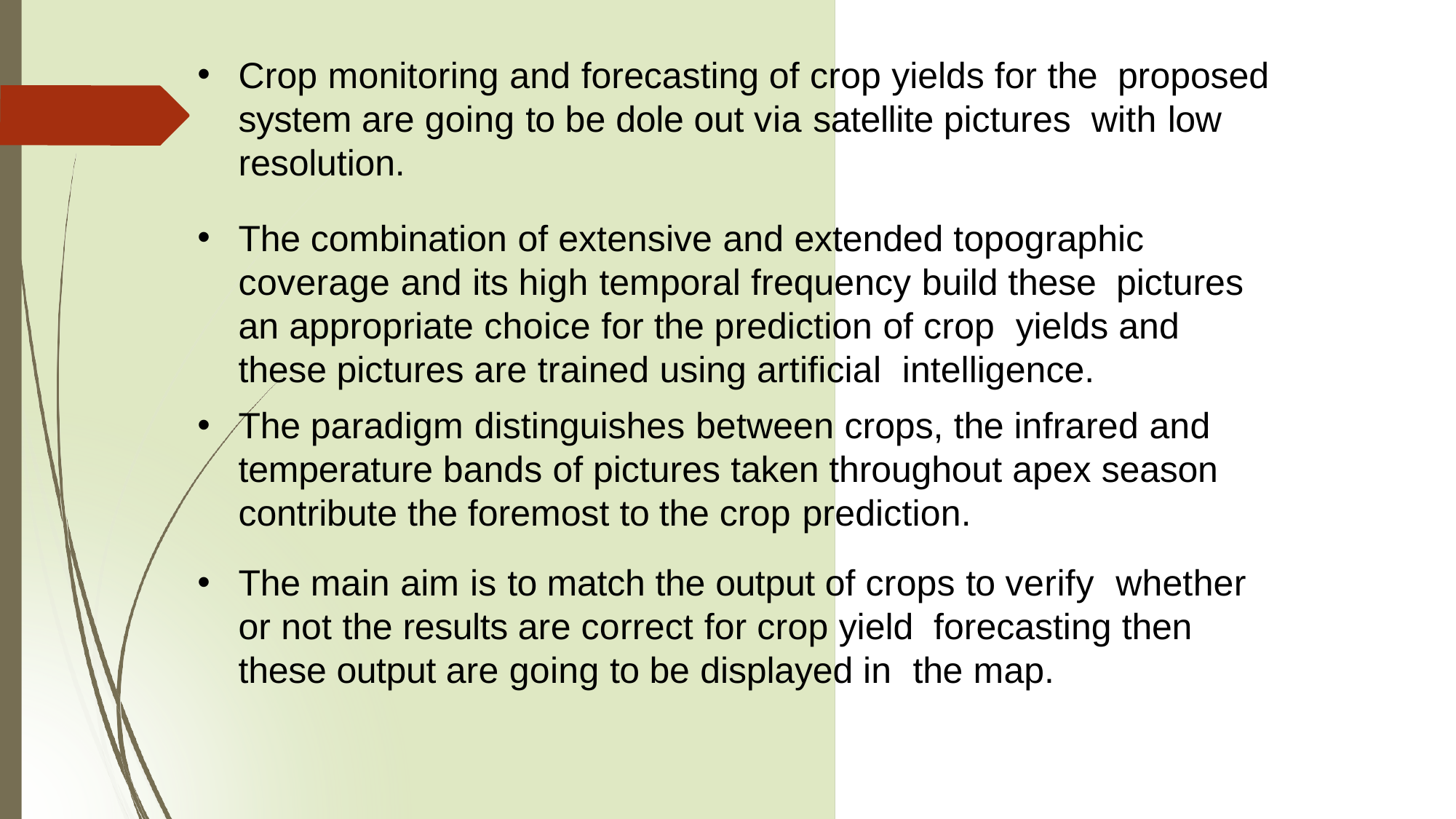

Crop monitoring and forecasting of crop yields for the  proposed system are going to be dole out via satellite pictures  with low resolution.
The combination of extensive and extended topographic  coverage and its high temporal frequency build these  pictures an appropriate choice for the prediction of crop  yields and these pictures are trained using artificial  intelligence.
The paradigm distinguishes between crops, the infrared and  temperature bands of pictures taken throughout apex season  contribute the foremost to the crop prediction.
The main aim is to match the output of crops to verify  whether or not the results are correct for crop yield  forecasting then these output are going to be displayed in  the map.